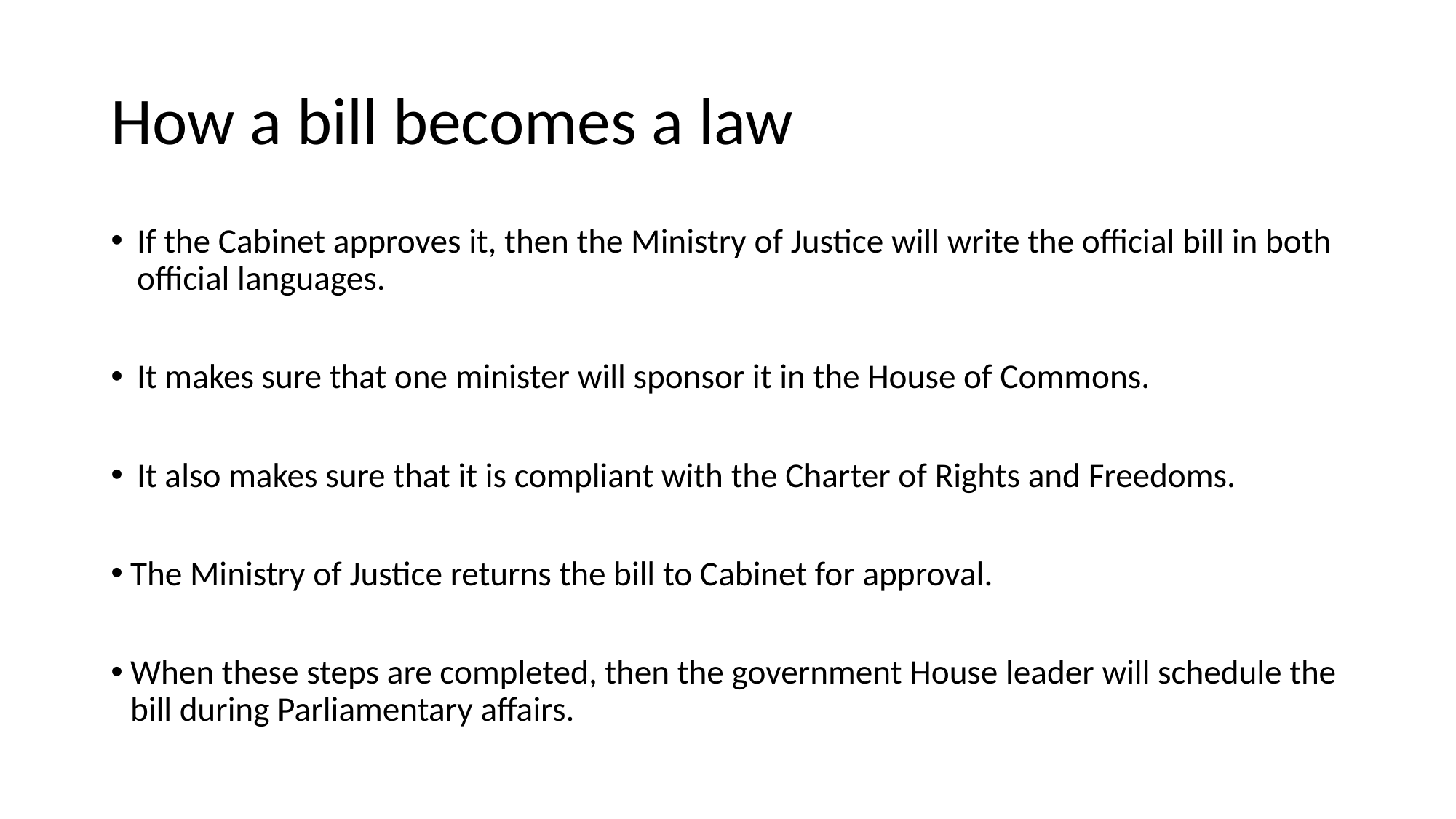

# How a bill becomes a law
If the Cabinet approves it, then the Ministry of Justice will write the official bill in both official languages.

It makes sure that one minister will sponsor it in the House of Commons.

It also makes sure that it is compliant with the Charter of Rights and Freedoms.

The Ministry of Justice returns the bill to Cabinet for approval.

When these steps are completed, then the government House leader will schedule the bill during Parliamentary affairs.